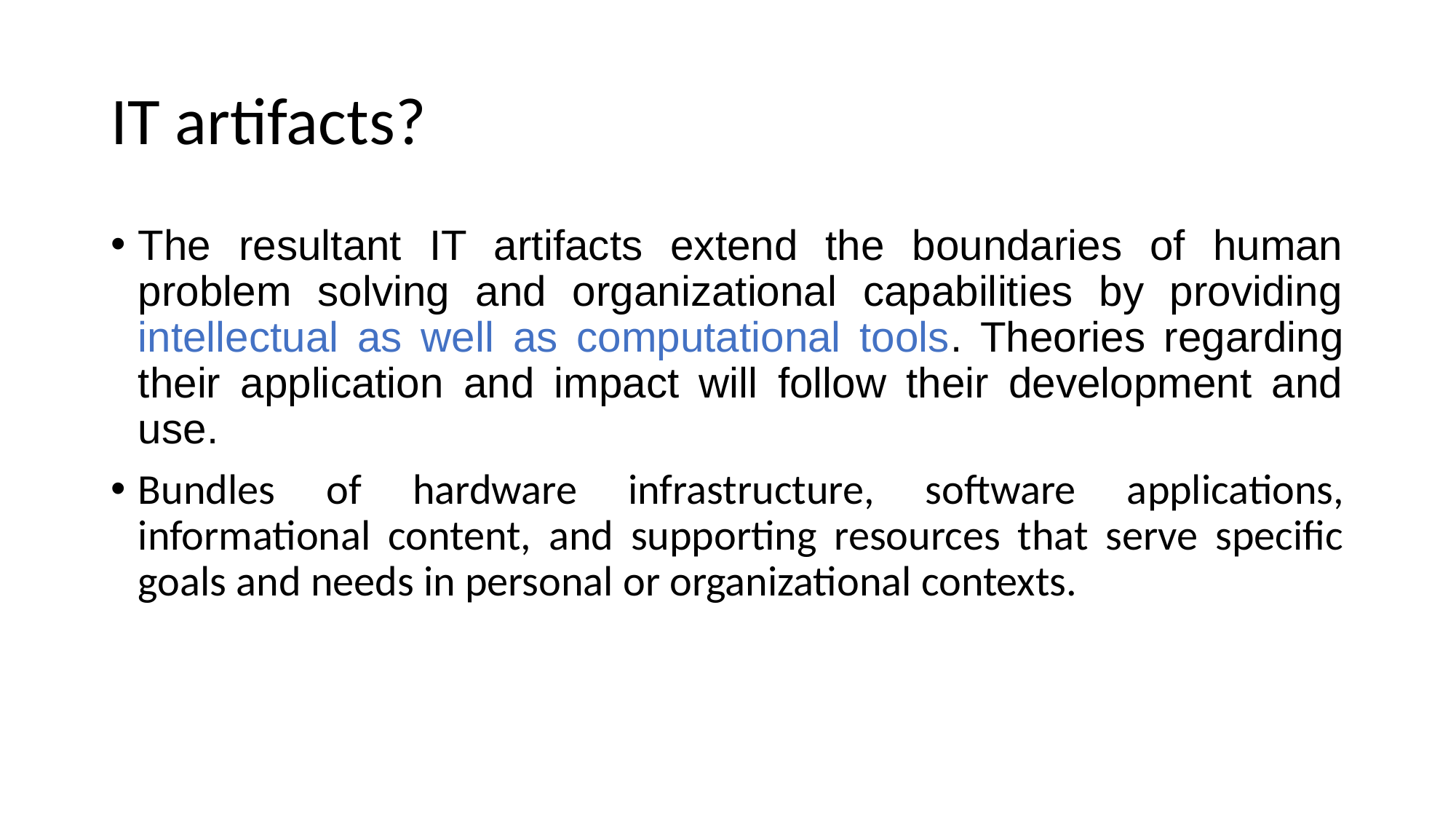

# IT artifacts?
The resultant IT artifacts extend the boundaries of human problem solving and organizational capabilities by providing intellectual as well as computational tools. Theories regarding their application and impact will follow their development and use.
Bundles of hardware infrastructure, software applications, informational content, and supporting resources that serve specific goals and needs in personal or organizational contexts.